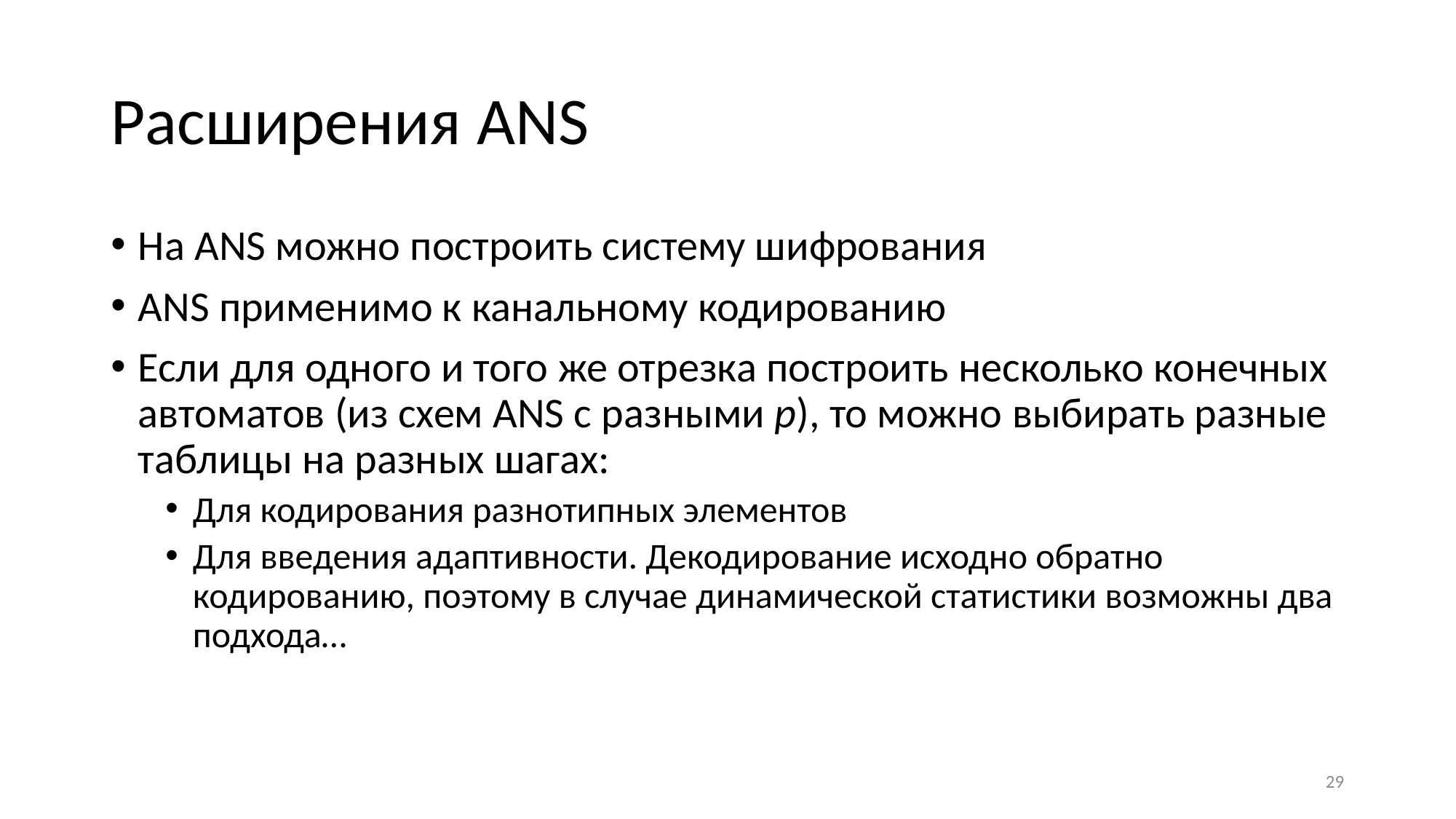

# Расширения ANS
На ANS можно построить систему шифрования
ANS применимо к канальному кодированию
Если для одного и того же отрезка построить несколько конечных автоматов (из схем ANS с разными p), то можно выбирать разные таблицы на разных шагах:
Для кодирования разнотипных элементов
Для введения адаптивности. Декодирование исходно обратно кодированию, поэтому в случае динамической статистики возможны два подхода…
29